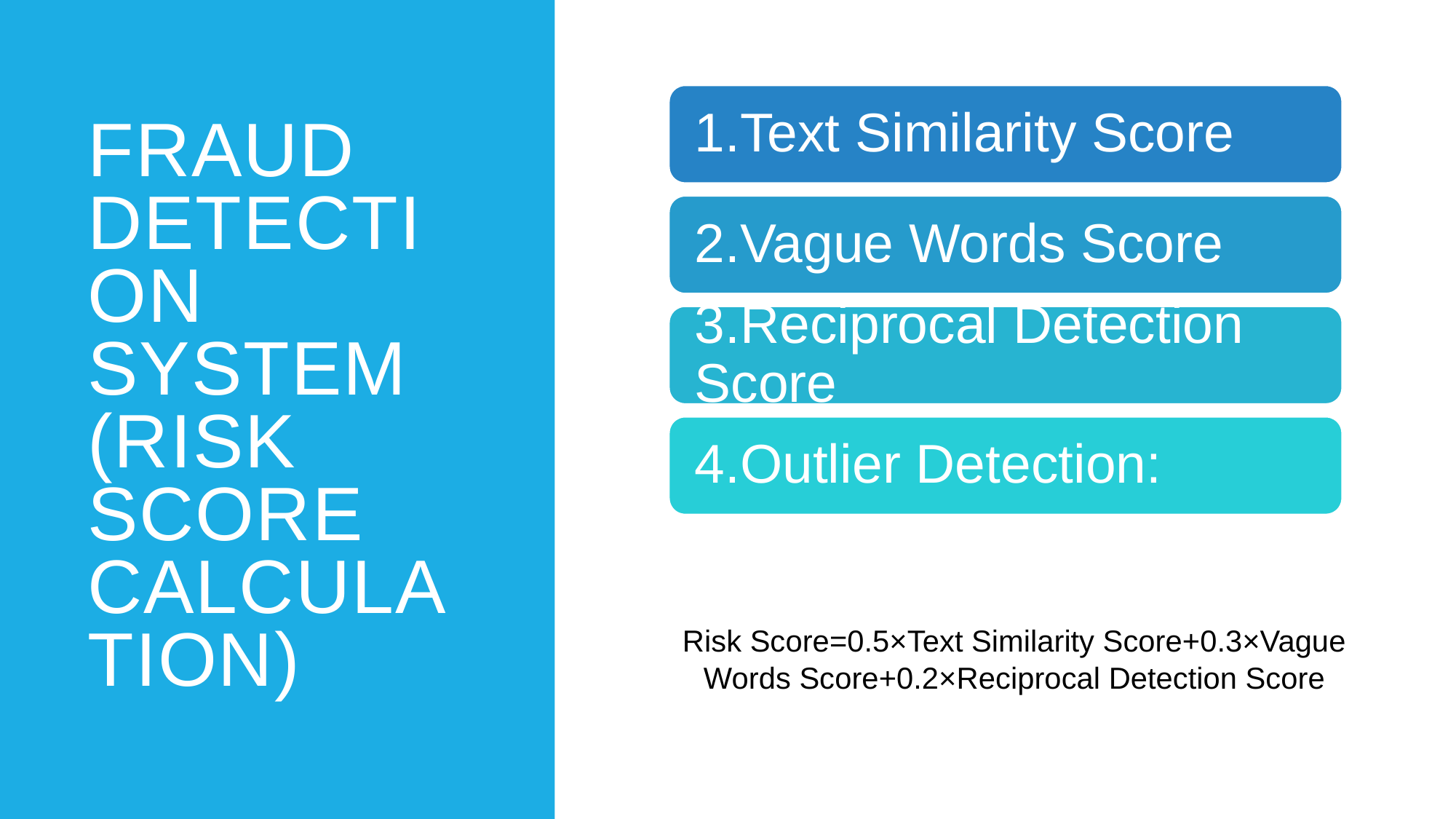

1.Text Similarity Score
2.Vague Words Score
3.Reciprocal Detection Score
4.Outlier Detection:
Fraud Detection System (Risk Score Calculation)
Risk Score=0.5×Text Similarity Score+0.3×Vague Words Score+0.2×Reciprocal Detection Score